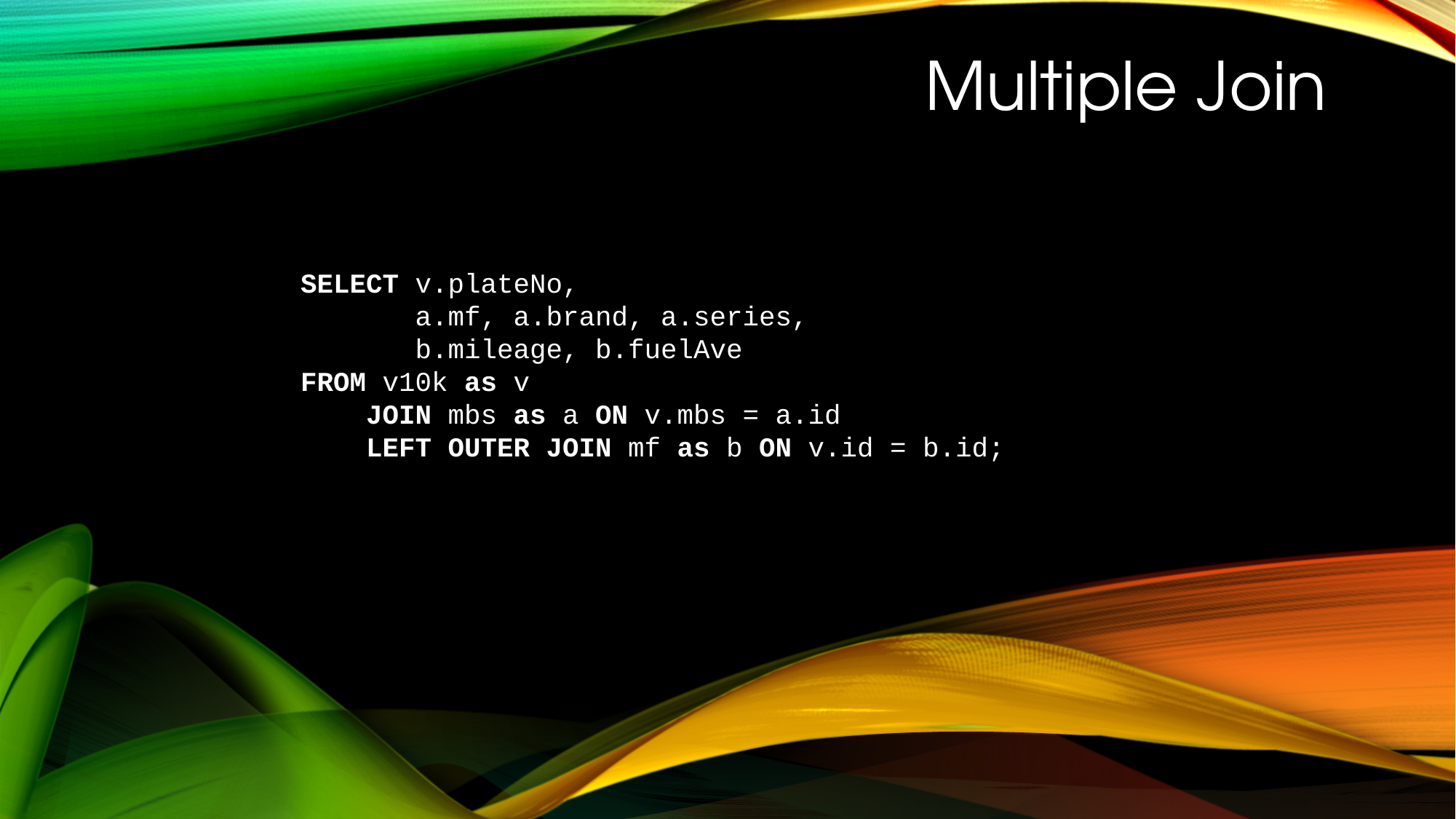

Multiple Join
SELECT v.plateNo,
       a.mf, a.brand, a.series,
       b.mileage, b.fuelAve
FROM v10k as v
    JOIN mbs as a ON v.mbs = a.id
    LEFT OUTER JOIN mf as b ON v.id = b.id;